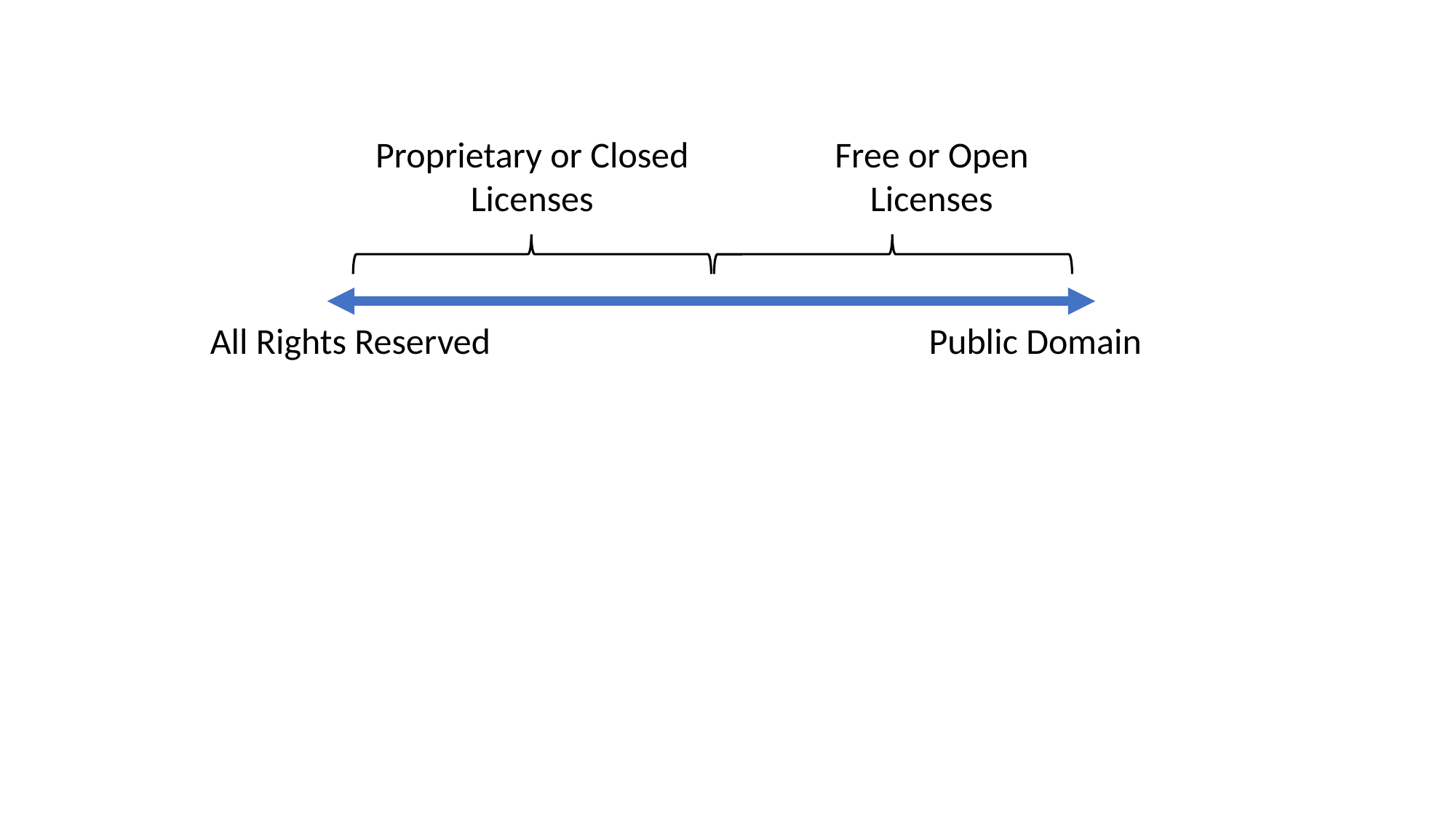

Proprietary or Closed Licenses
Free or Open Licenses
All Rights Reserved
Public Domain